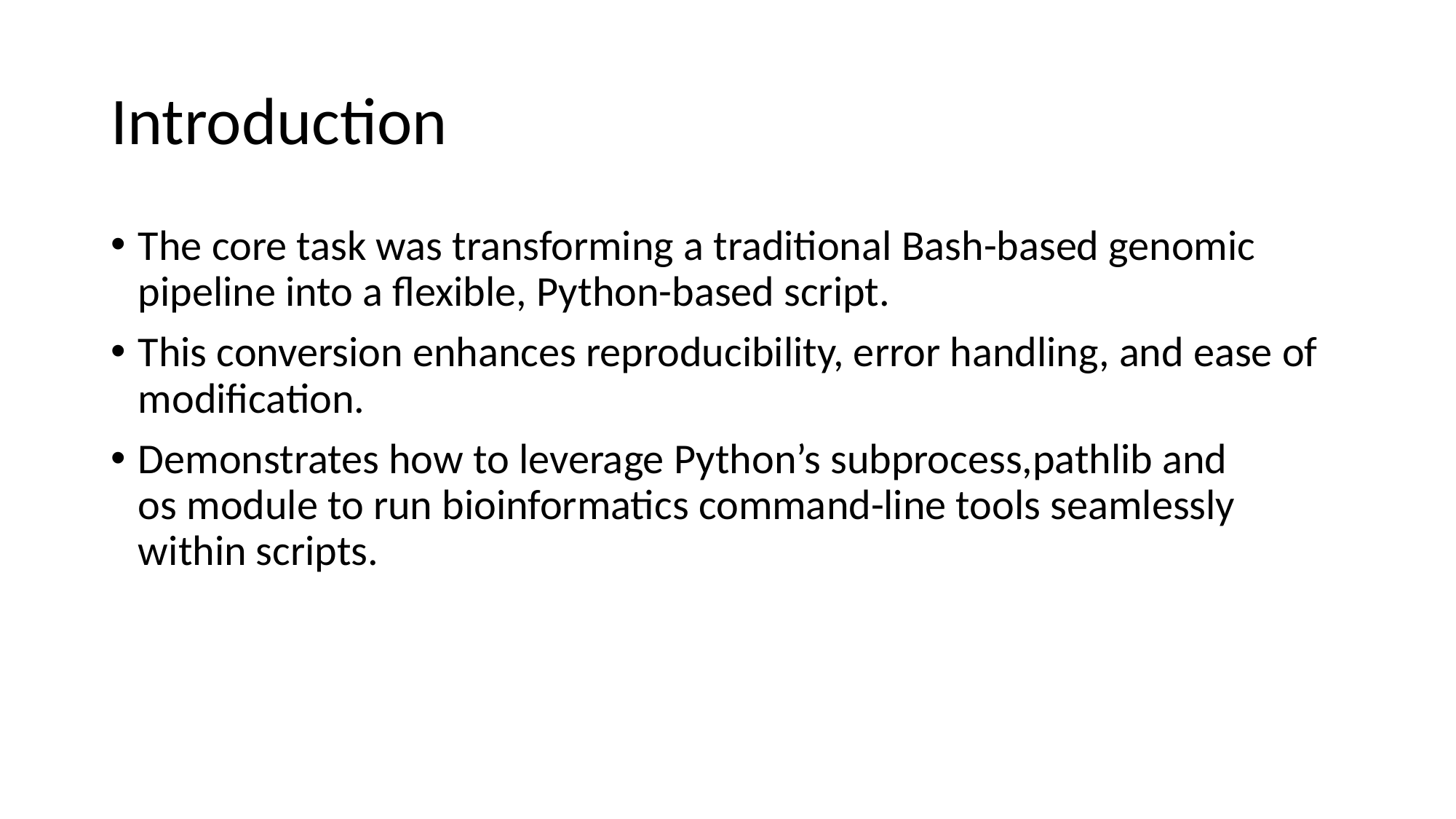

# Introduction
The core task was transforming a traditional Bash-based genomic pipeline into a flexible, Python-based script.
This conversion enhances reproducibility, error handling, and ease of modification.
Demonstrates how to leverage Python’s subprocess,pathlib and os module to run bioinformatics command-line tools seamlessly within scripts.